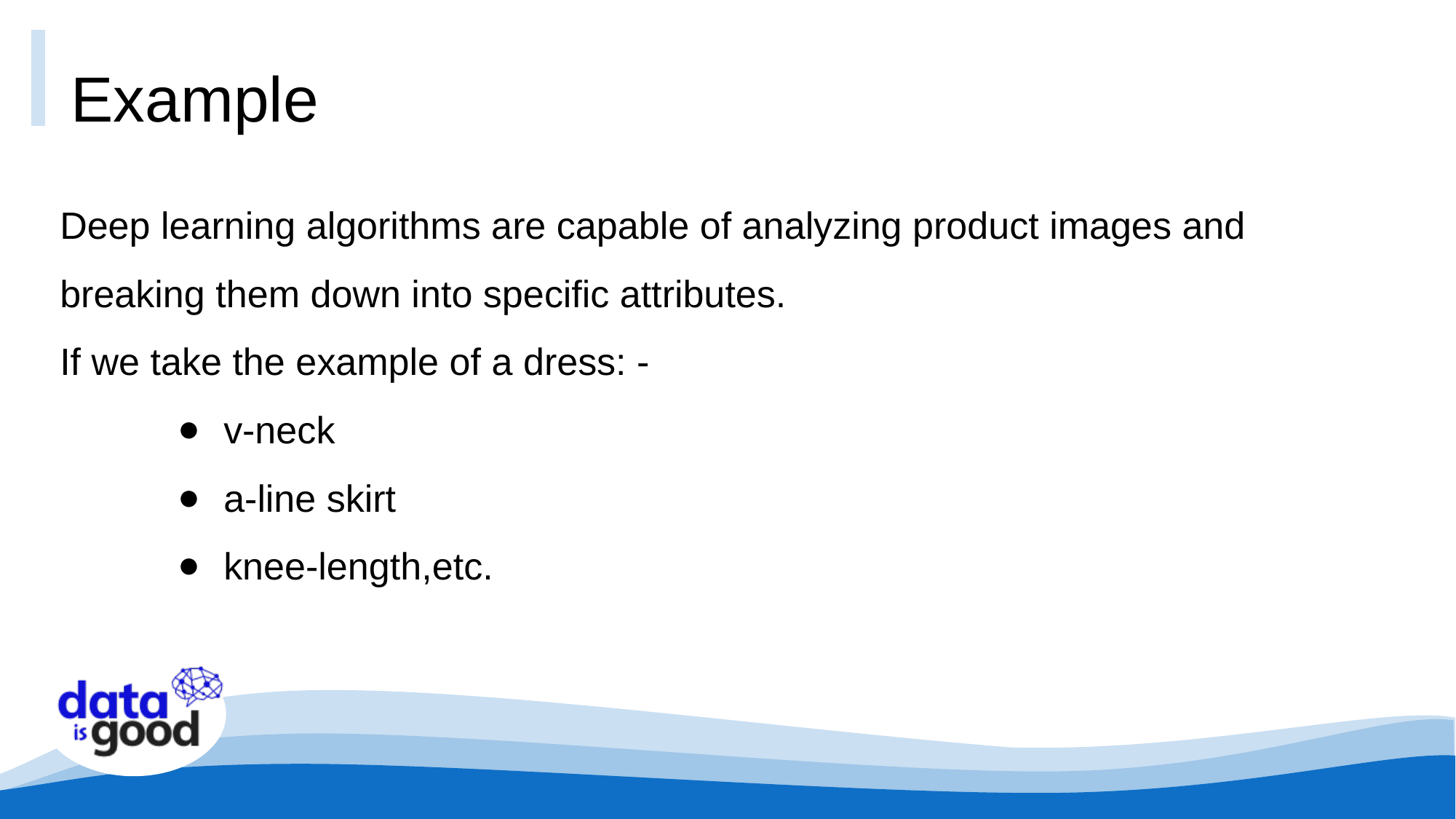

# Example
Deep learning algorithms are capable of analyzing product images and breaking them down into specific attributes.
If we take the example of a dress: -
v-neck
a-line skirt
knee-length,etc.